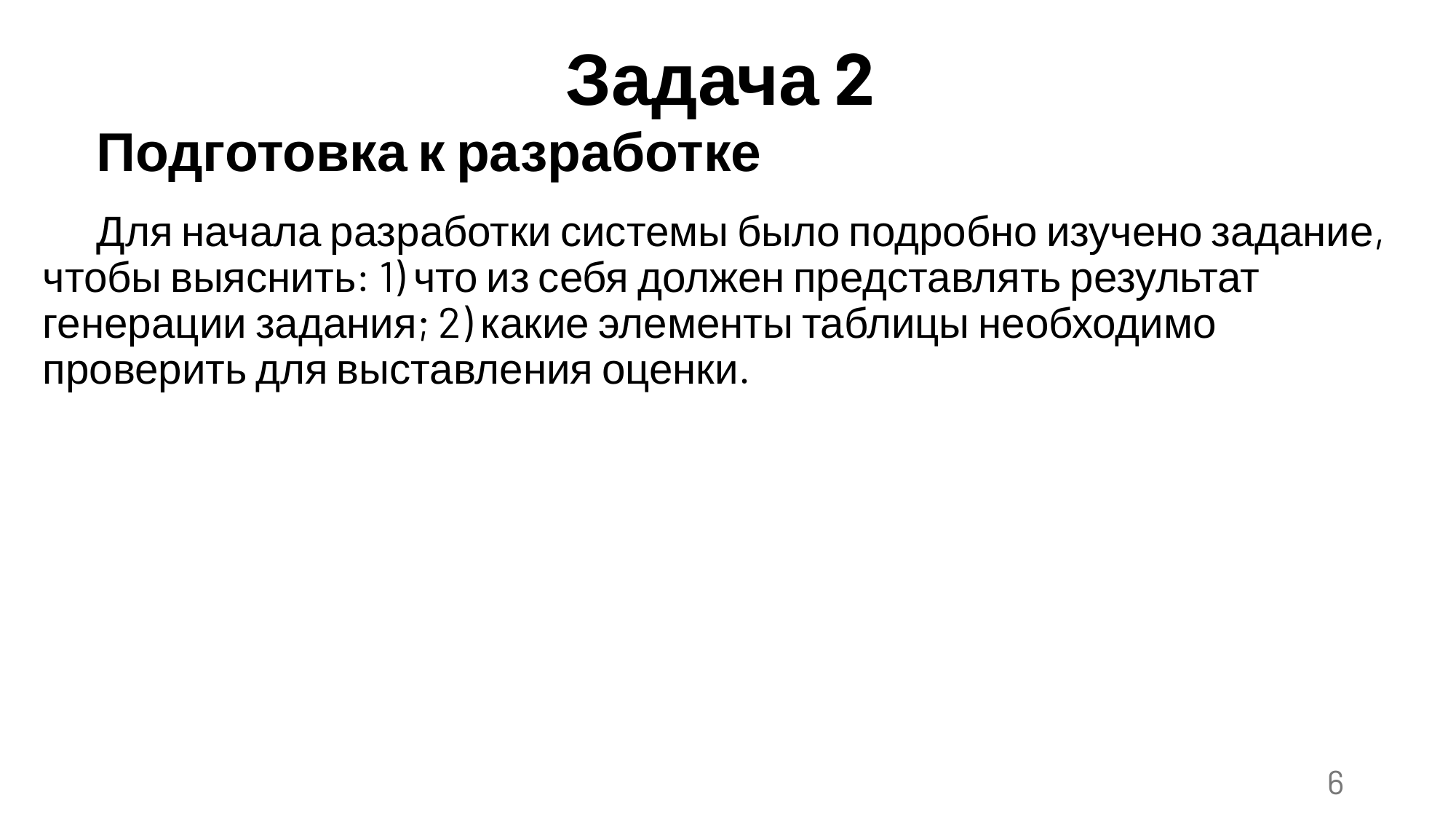

Задача 2
Подготовка к разработке
Для начала разработки системы было подробно изучено задание, чтобы выяснить: 1) что из себя должен представлять результат генерации задания; 2) какие элементы таблицы необходимо проверить для выставления оценки.
6